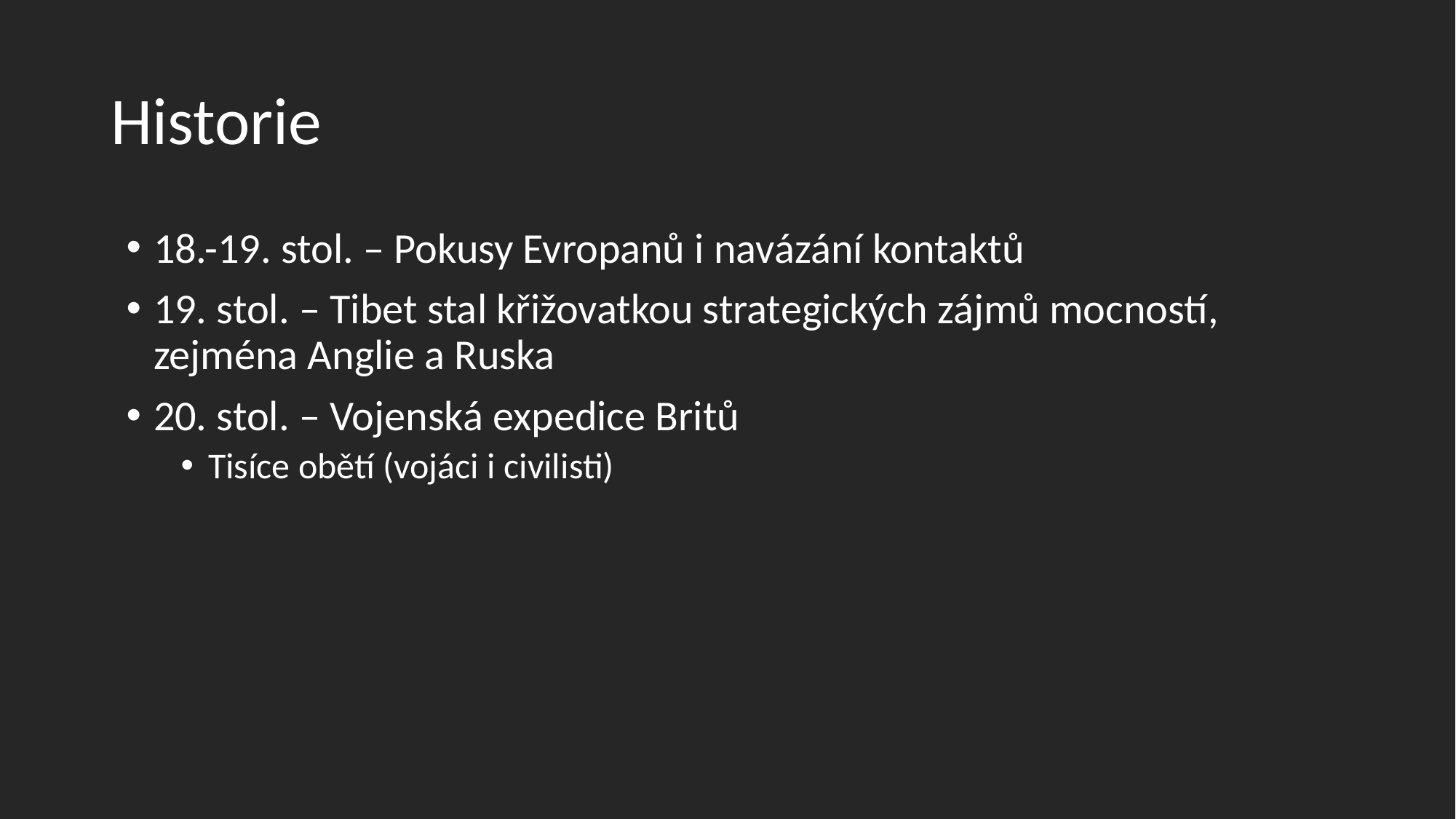

# Historie
18.-19. stol. – Pokusy Evropanů i navázání kontaktů
19. stol. – Tibet stal křižovatkou strategických zájmů mocností, zejména Anglie a Ruska
20. stol. – Vojenská expedice Britů
Tisíce obětí (vojáci i civilisti)